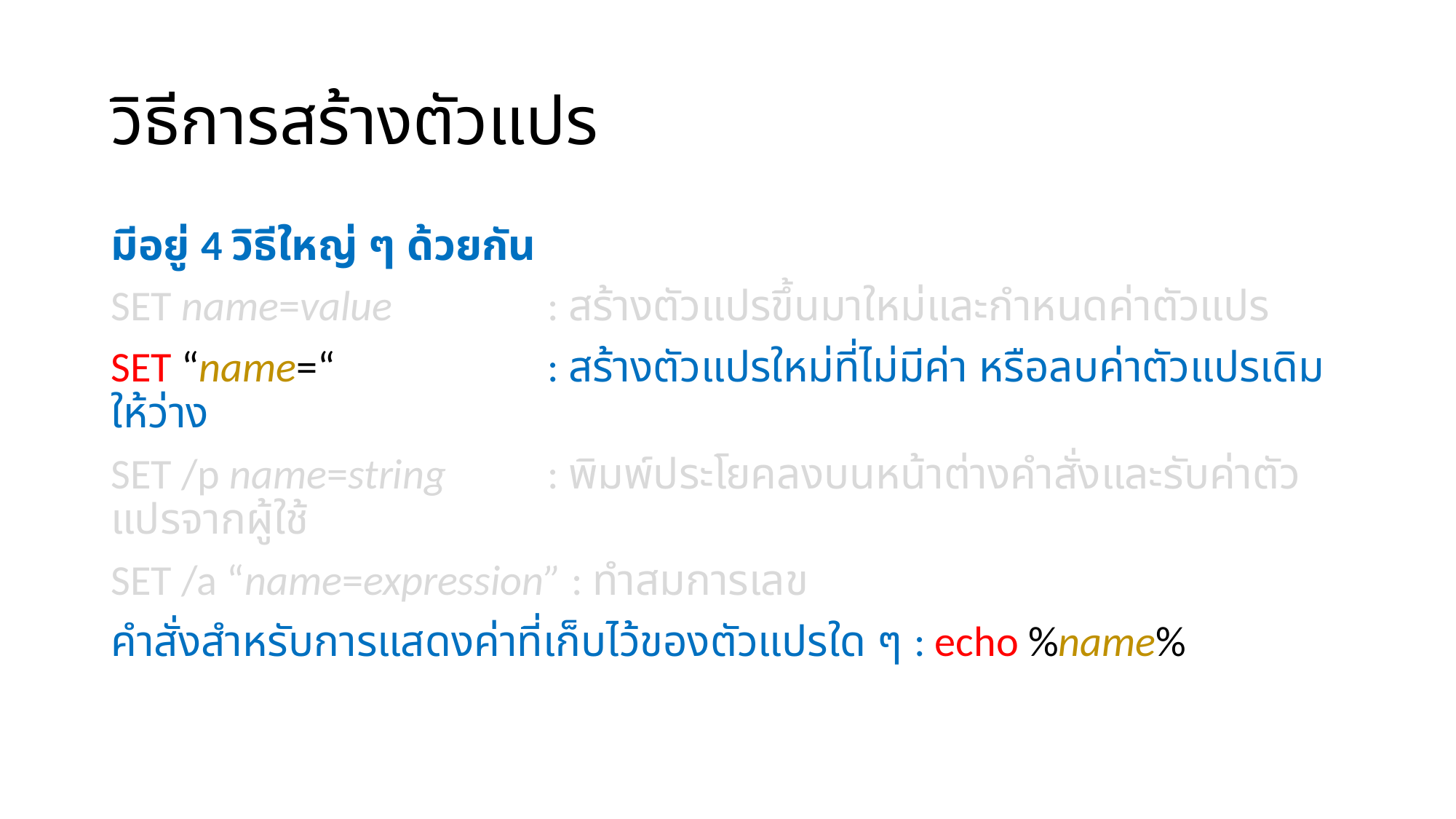

# วิธีการสร้างตัวแปร
มีอยู่ 4 วิธีใหญ่ ๆ ด้วยกัน
SET name=value		: สร้างตัวแปรขึ้นมาใหม่และกำหนดค่าตัวแปร
SET “name=“ 		: สร้างตัวแปรใหม่ที่ไม่มีค่า หรือลบค่าตัวแปรเดิมให้ว่าง
SET /p name=string 	: พิมพ์ประโยคลงบนหน้าต่างคำสั่งและรับค่าตัวแปรจากผู้ใช้
SET /a “name=expression” : ทำสมการเลข
คำสั่งสำหรับการแสดงค่าที่เก็บไว้ของตัวแปรใด ๆ : echo %name%